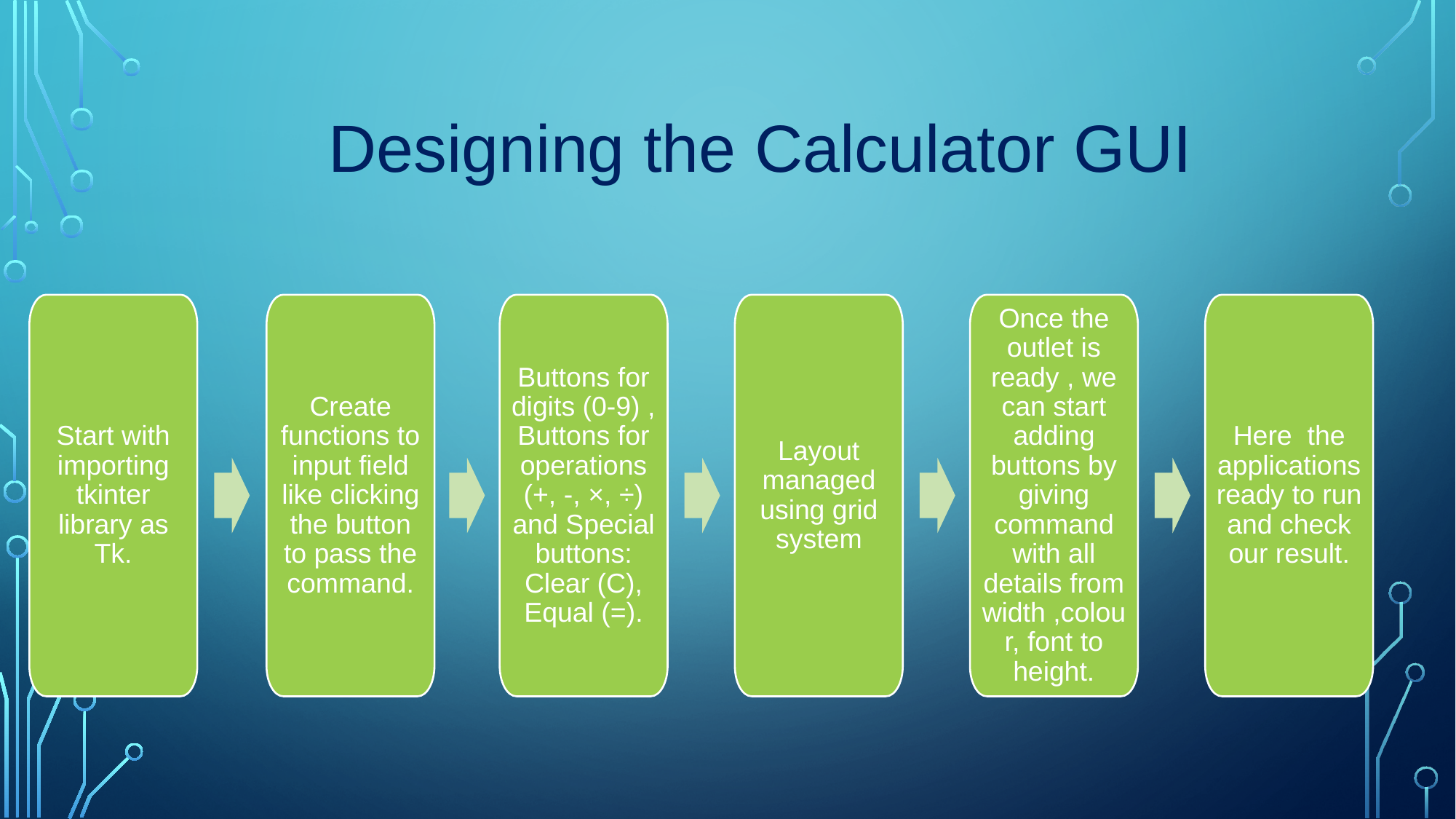

# Designing the Calculator GUI
Create functions to input field like clicking the button to pass the command.
Start with importing tkinter library as Tk.
Buttons for digits (0-9) , Buttons for operations (+, -, ×, ÷) and Special buttons: Clear (C), Equal (=).
Layout managed using grid system
Once the outlet is ready , we can start adding buttons by giving command with all details from width ,colour, font to height.
Here  the applications ready to run and check our result.